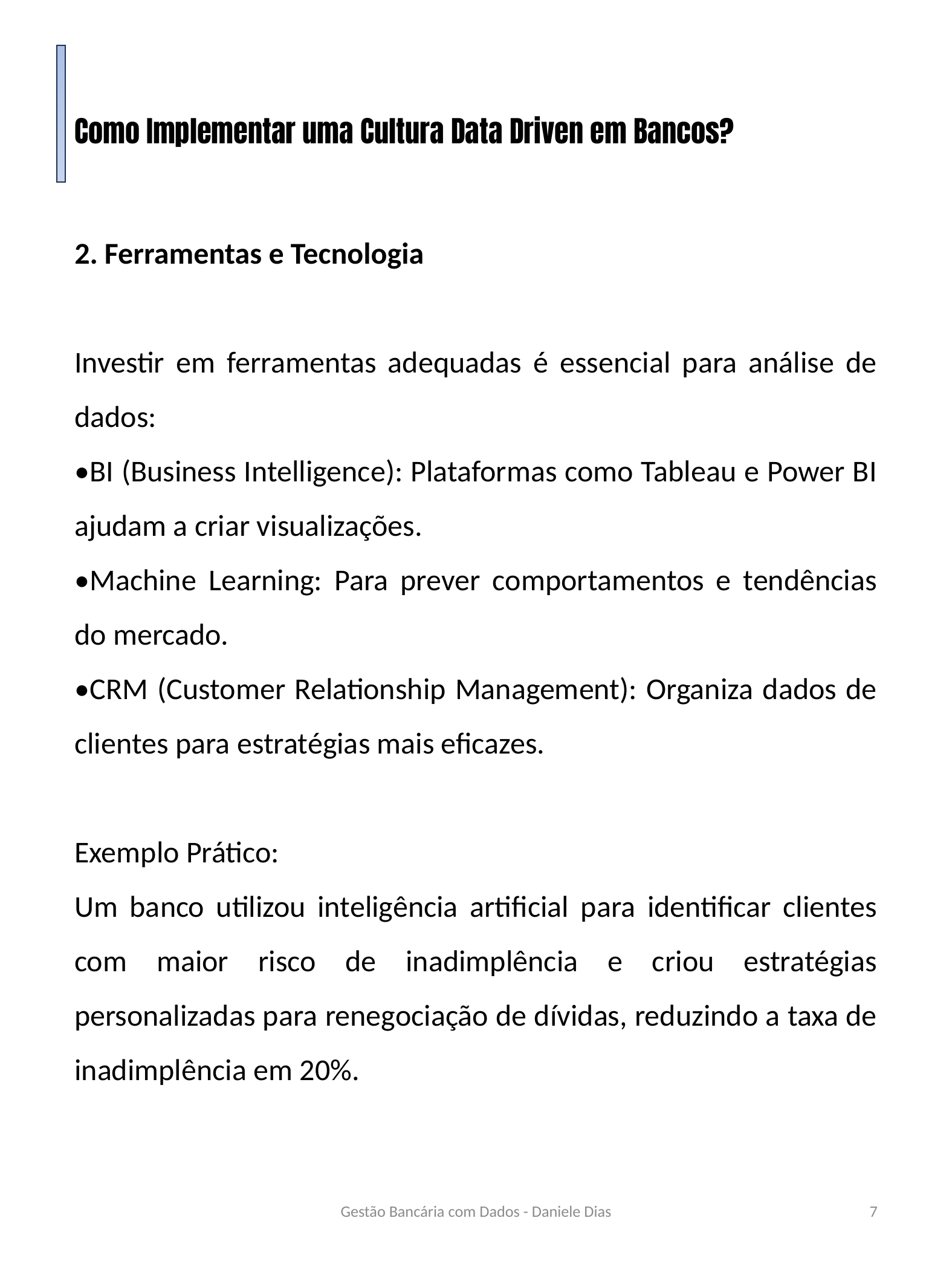

# Como Implementar uma Cultura Data Driven em Bancos?
2. Ferramentas e Tecnologia

Investir em ferramentas adequadas é essencial para análise de dados:
•BI (Business Intelligence): Plataformas como Tableau e Power BI ajudam a criar visualizações.
•Machine Learning: Para prever comportamentos e tendências do mercado.
•CRM (Customer Relationship Management): Organiza dados de clientes para estratégias mais eficazes.

Exemplo Prático:
Um banco utilizou inteligência artificial para identificar clientes com maior risco de inadimplência e criou estratégias personalizadas para renegociação de dívidas, reduzindo a taxa de inadimplência em 20%.

Gestão Bancária com Dados - Daniele Dias
7